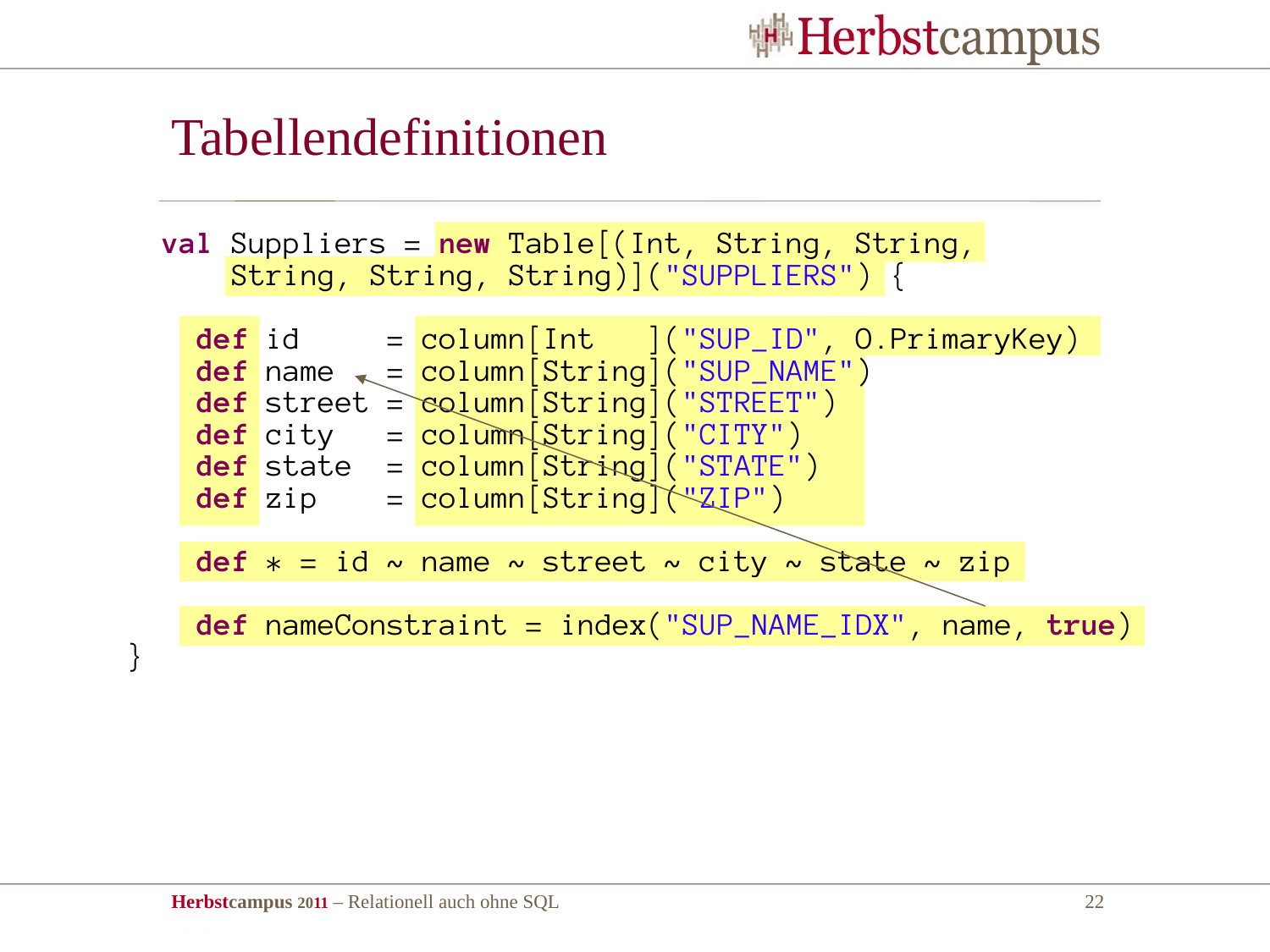

# Tabellendefinitionen
  val Suppliers = new Table[(Int, String, String,
      String, String, String)]("SUPPLIERS") {

    def id     = column[Int   ]("SUP_ID", O.PrimaryKey)
    def name   = column[String]("SUP_NAME")
    def street = column[String]("STREET")
    def city   = column[String]("CITY")
    def state  = column[String]("STATE")
    def zip    = column[String]("ZIP")

    def * = id ~ name ~ street ~ city ~ state ~ zip

    def nameConstraint = index("SUP_NAME_IDX", name, true)
}